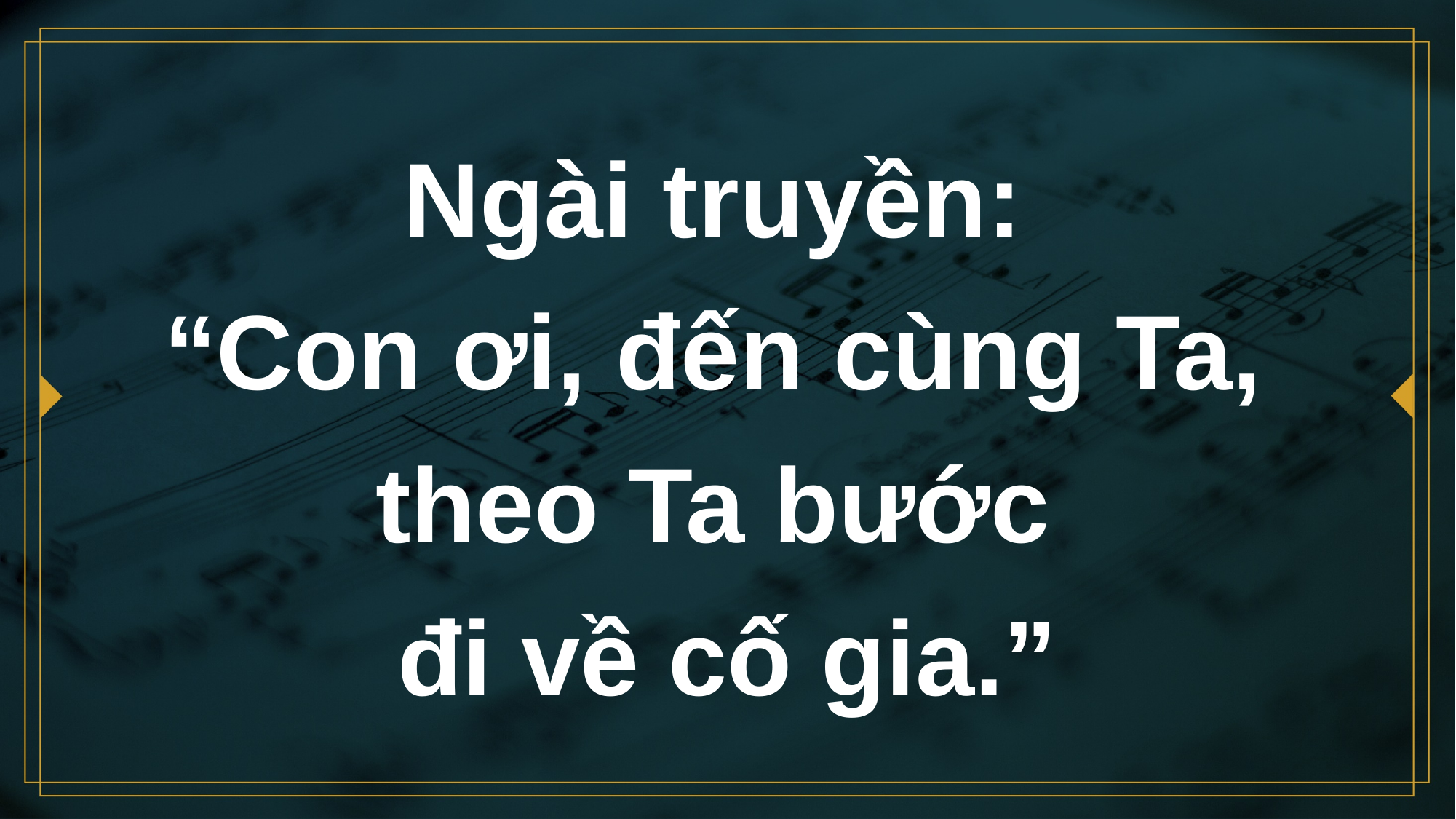

# Ngài truyền: “Con ơi, đến cùng Ta, theo Ta bước đi về cố gia.”